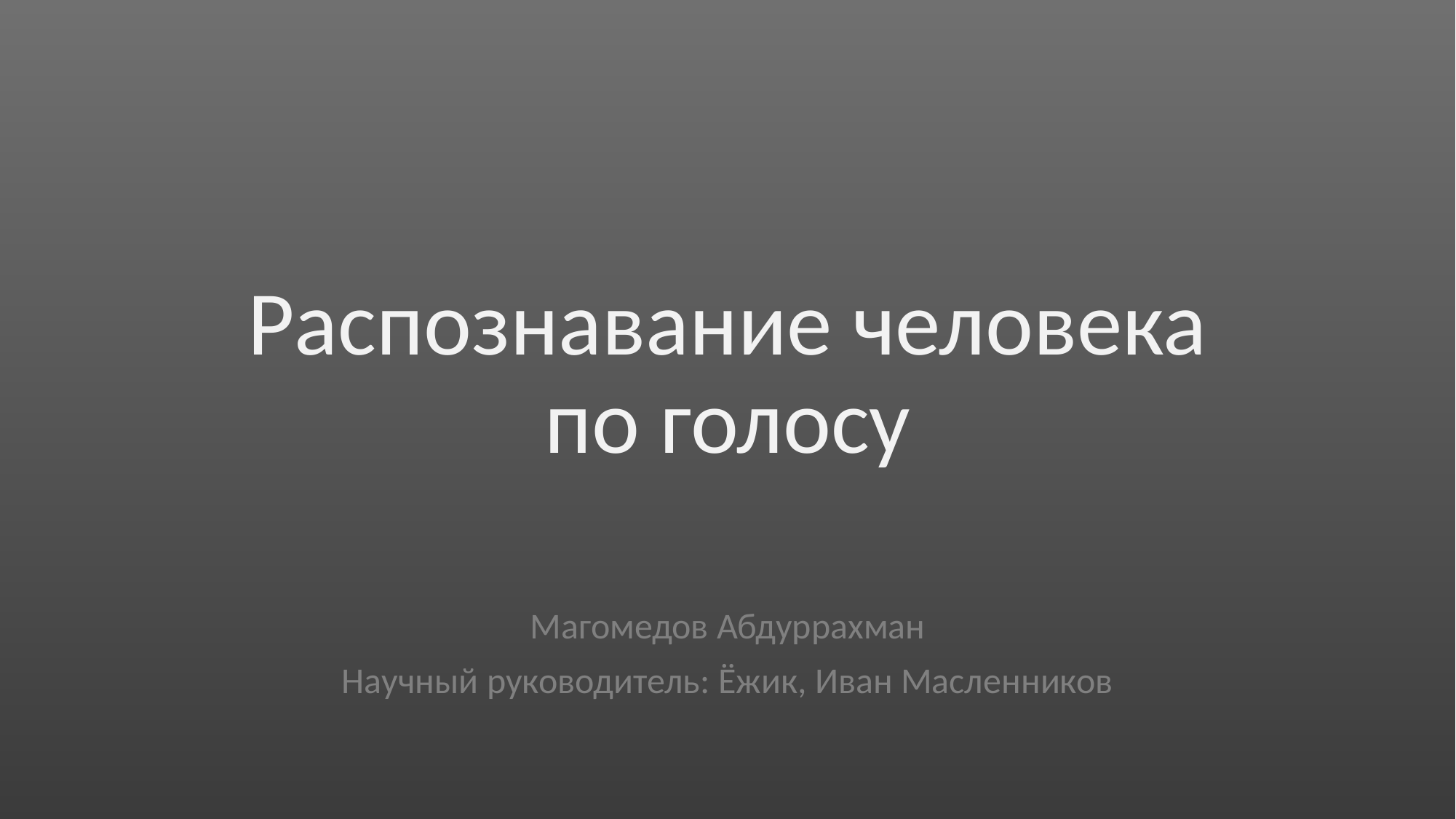

# Распознавание человека по голосу
Магомедов Абдуррахман
Научный руководитель: Ёжик, Иван Масленников